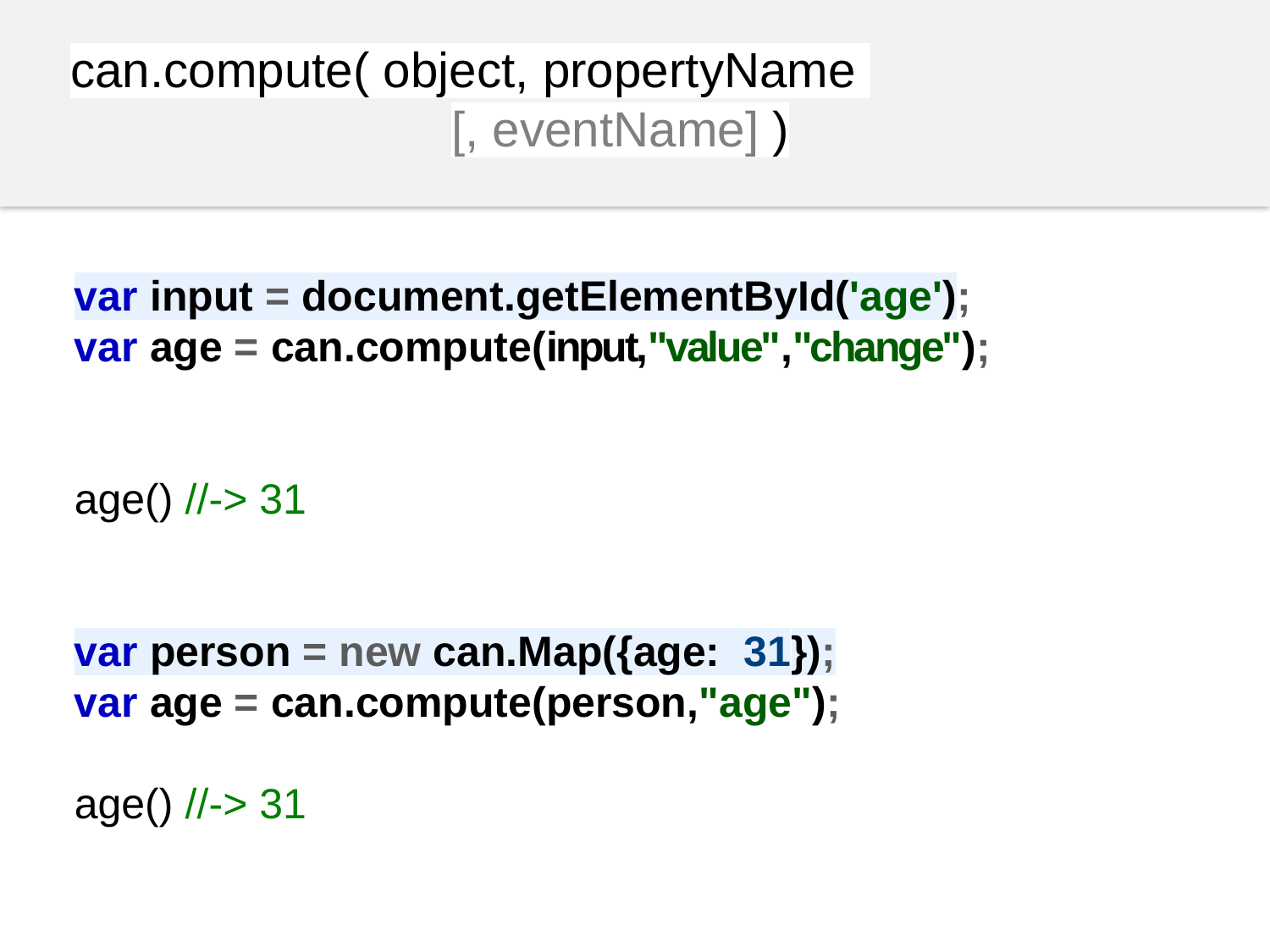

can.compute( object, propertyName
						[, eventName] )
var input = document.getElementById('age');
var age = can.compute(input,"value","change");

age() //-> 31

var person = new can.Map({age:  31});
var age = can.compute(person,"age");

age() //-> 31